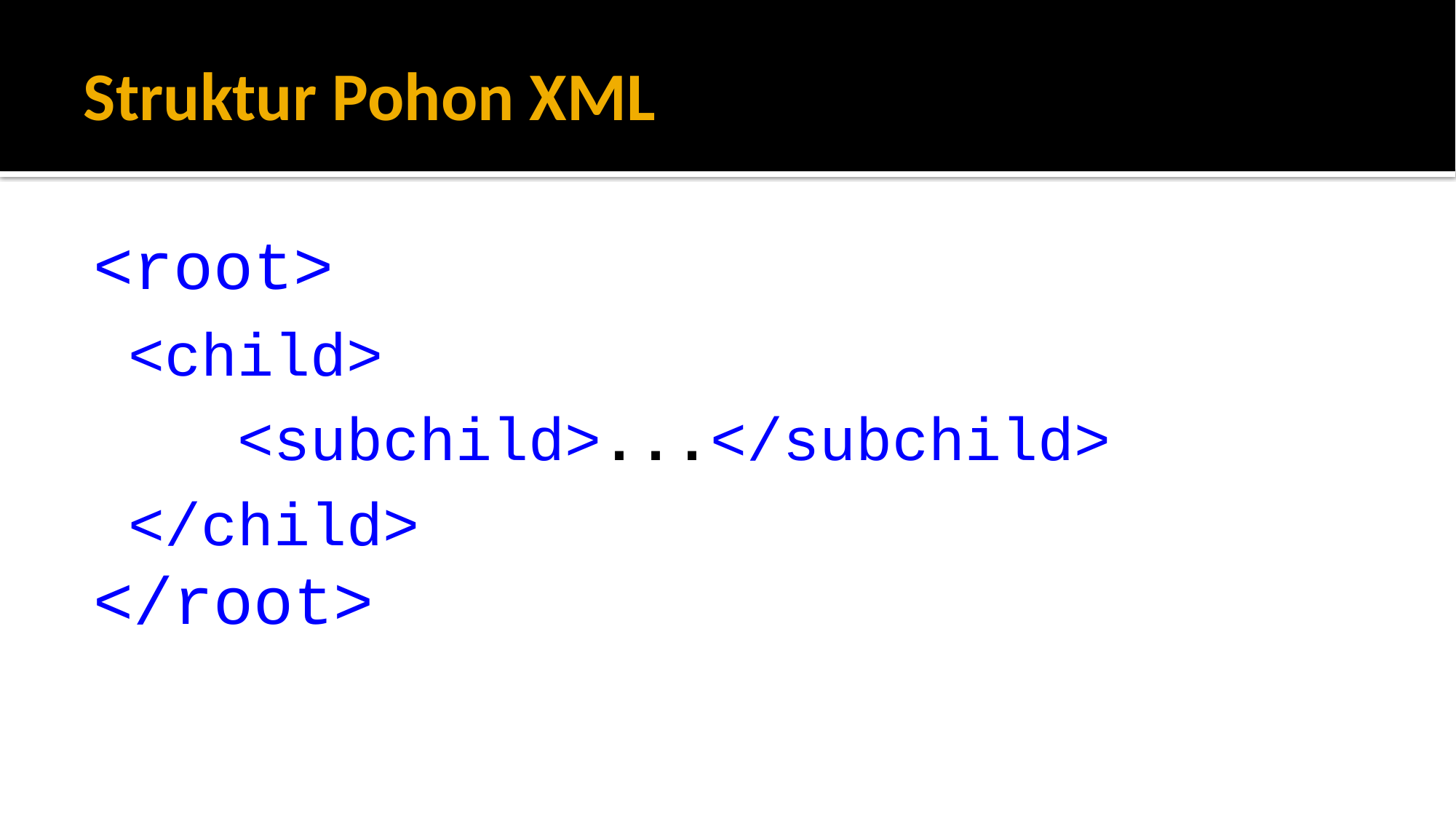

# Struktur Pohon XML
<root>
<child>
	<subchild>...</subchild>
</child>
</root>